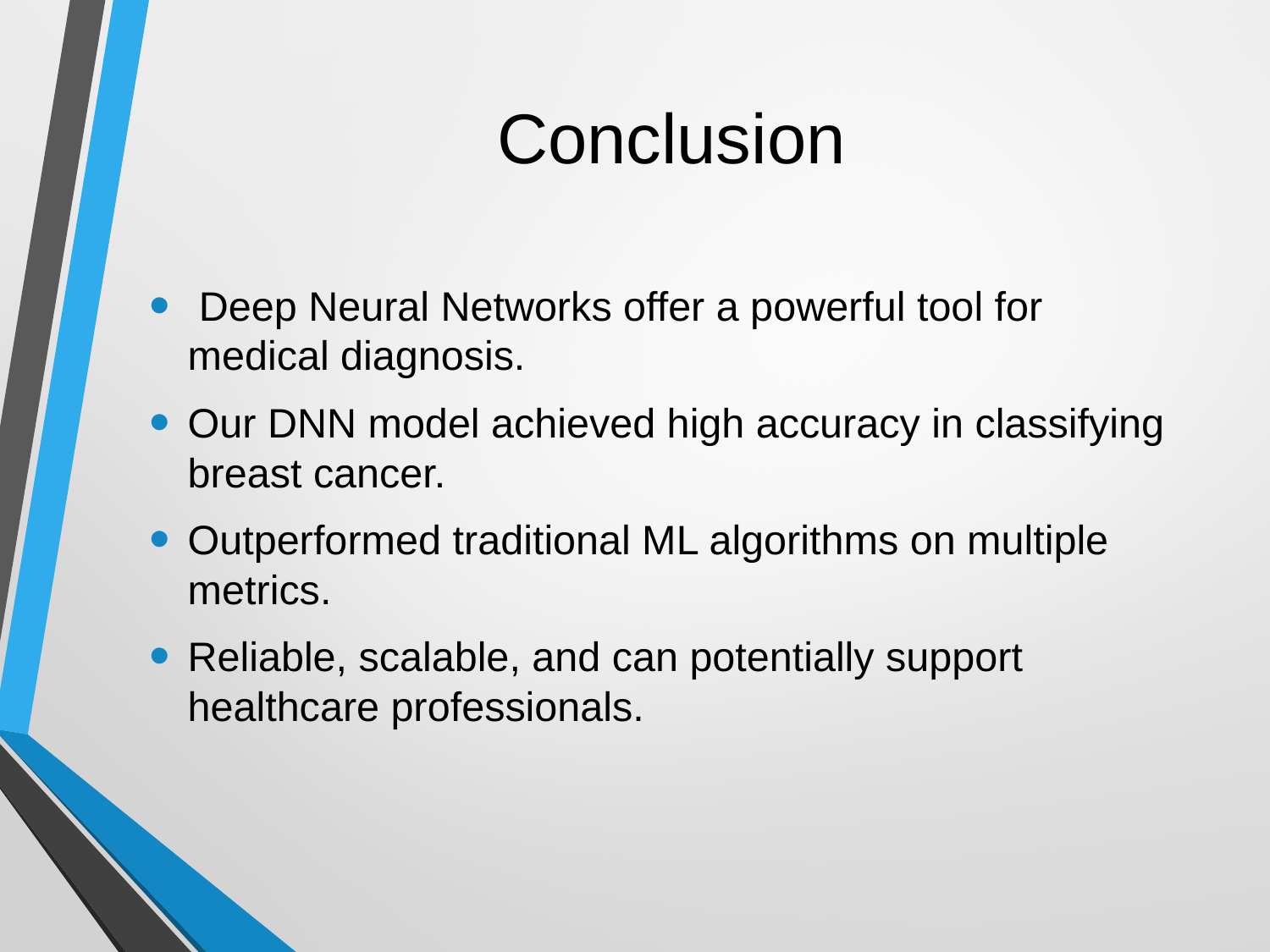

# Conclusion
 Deep Neural Networks offer a powerful tool for medical diagnosis.
Our DNN model achieved high accuracy in classifying breast cancer.
Outperformed traditional ML algorithms on multiple metrics.
Reliable, scalable, and can potentially support healthcare professionals.